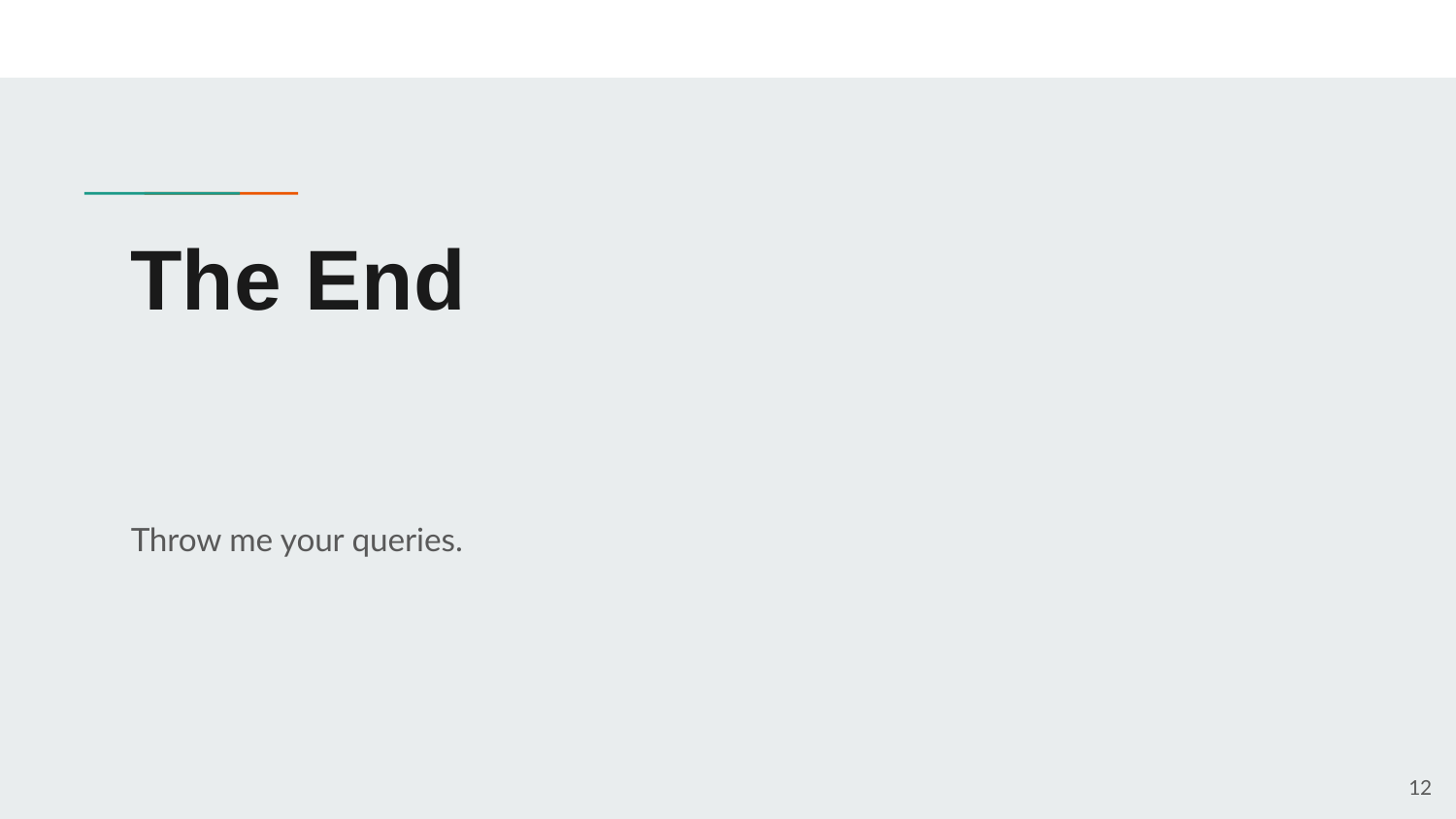

# The End
Throw me your queries.
12